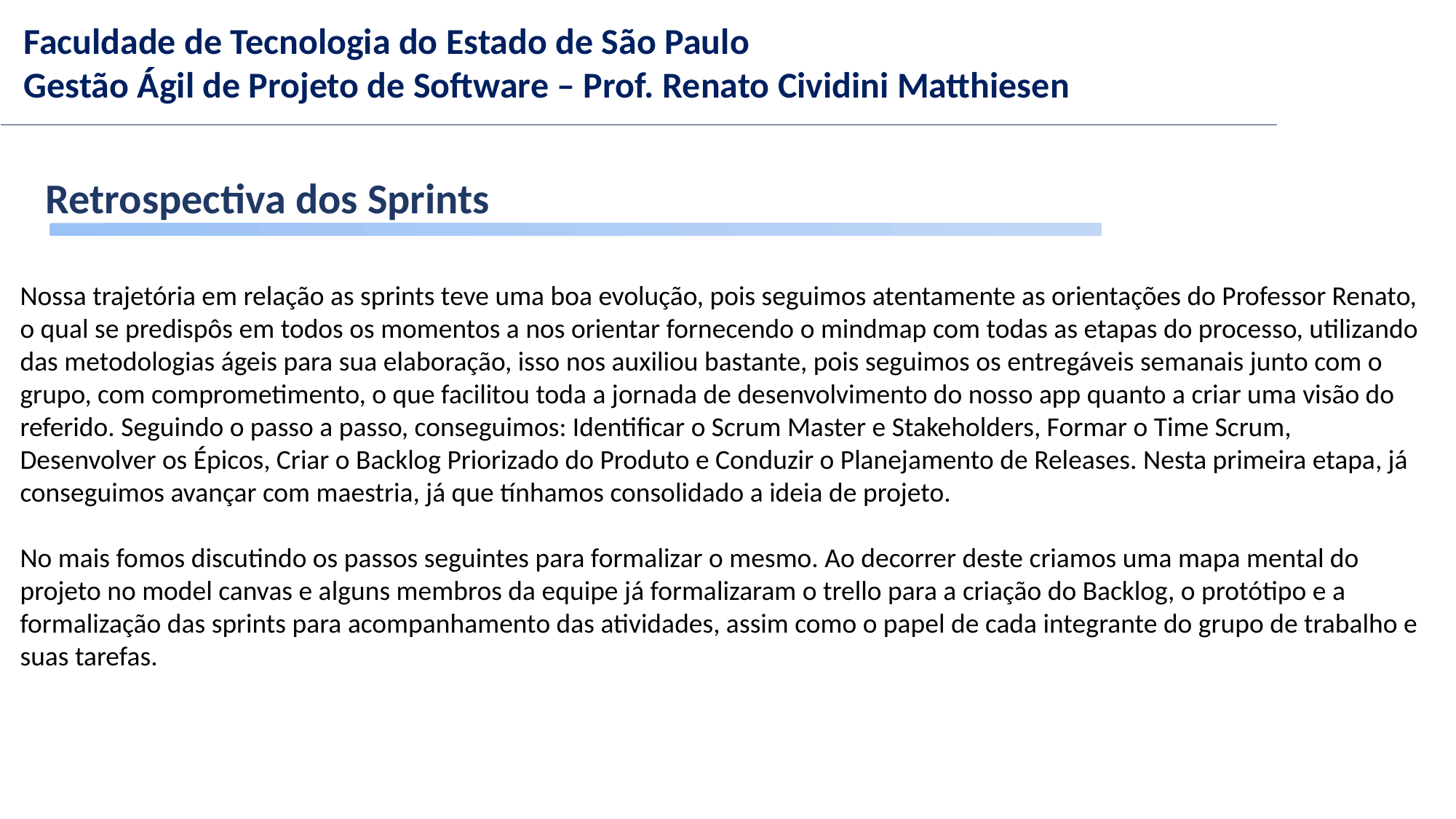

Retrospectiva dos Sprints

Nossa trajetória em relação as sprints teve uma boa evolução, pois seguimos atentamente as orientações do Professor Renato,
o qual se predispôs em todos os momentos a nos orientar fornecendo o mindmap com todas as etapas do processo, utilizando
das metodologias ágeis para sua elaboração, isso nos auxiliou bastante, pois seguimos os entregáveis semanais junto com o
grupo, com comprometimento, o que facilitou toda a jornada de desenvolvimento do nosso app quanto a criar uma visão do
referido. Seguindo o passo a passo, conseguimos: Identificar o Scrum Master e Stakeholders, Formar o Time Scrum, Desenvolver os Épicos, Criar o Backlog Priorizado do Produto e Conduzir o Planejamento de Releases. Nesta primeira etapa, já conseguimos avançar com maestria, já que tínhamos consolidado a ideia de projeto.

No mais fomos discutindo os passos seguintes para formalizar o mesmo. Ao decorrer deste criamos uma mapa mental do projeto no model canvas e alguns membros da equipe já formalizaram o trello para a criação do Backlog, o protótipo e a formalização das sprints para acompanhamento das atividades, assim como o papel de cada integrante do grupo de trabalho e suas tarefas.